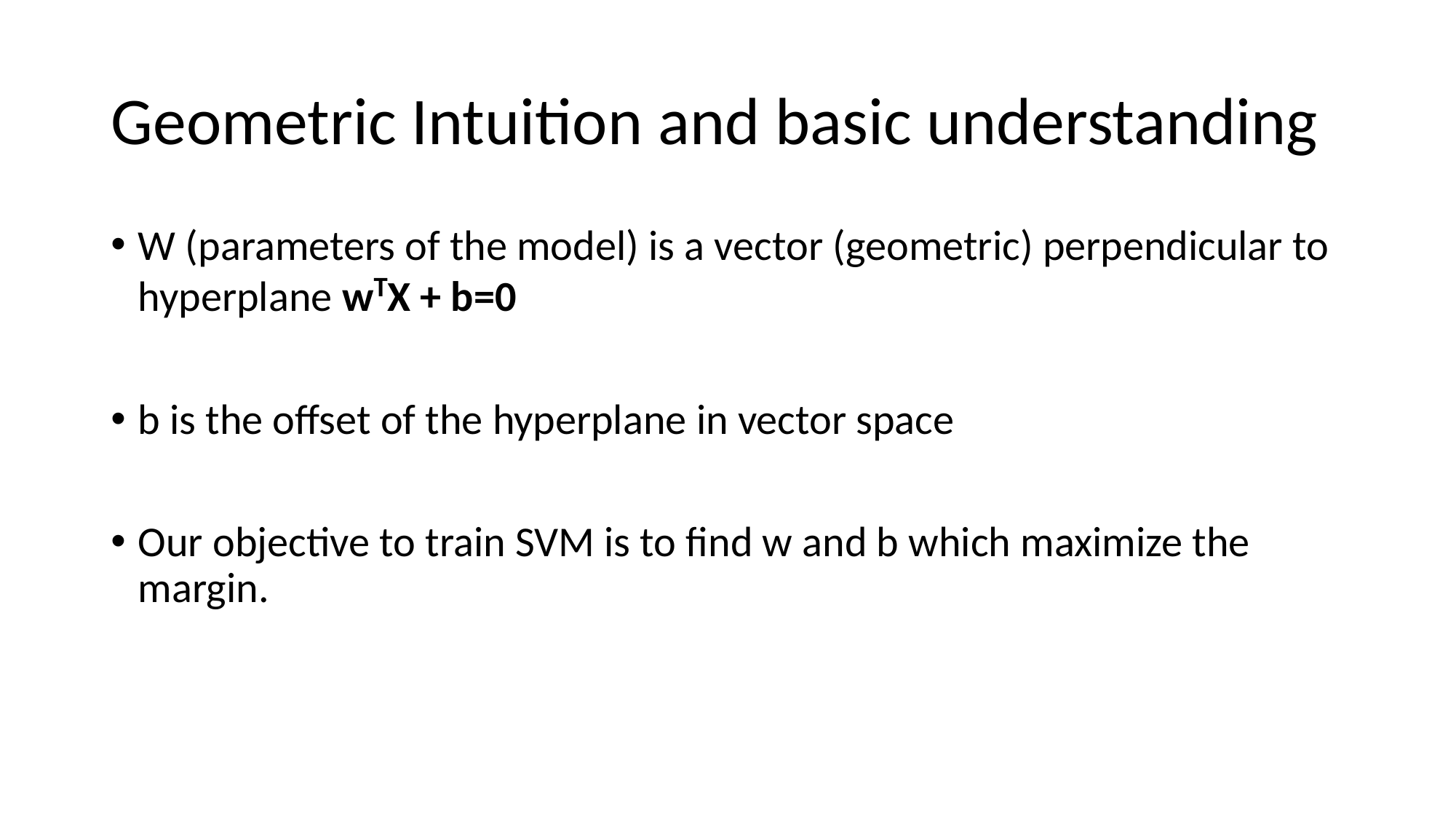

# Geometric Intuition and basic understanding
W (parameters of the model) is a vector (geometric) perpendicular to hyperplane wTX + b=0

b is the offset of the hyperplane in vector space

Our objective to train SVM is to find w and b which maximize the margin.